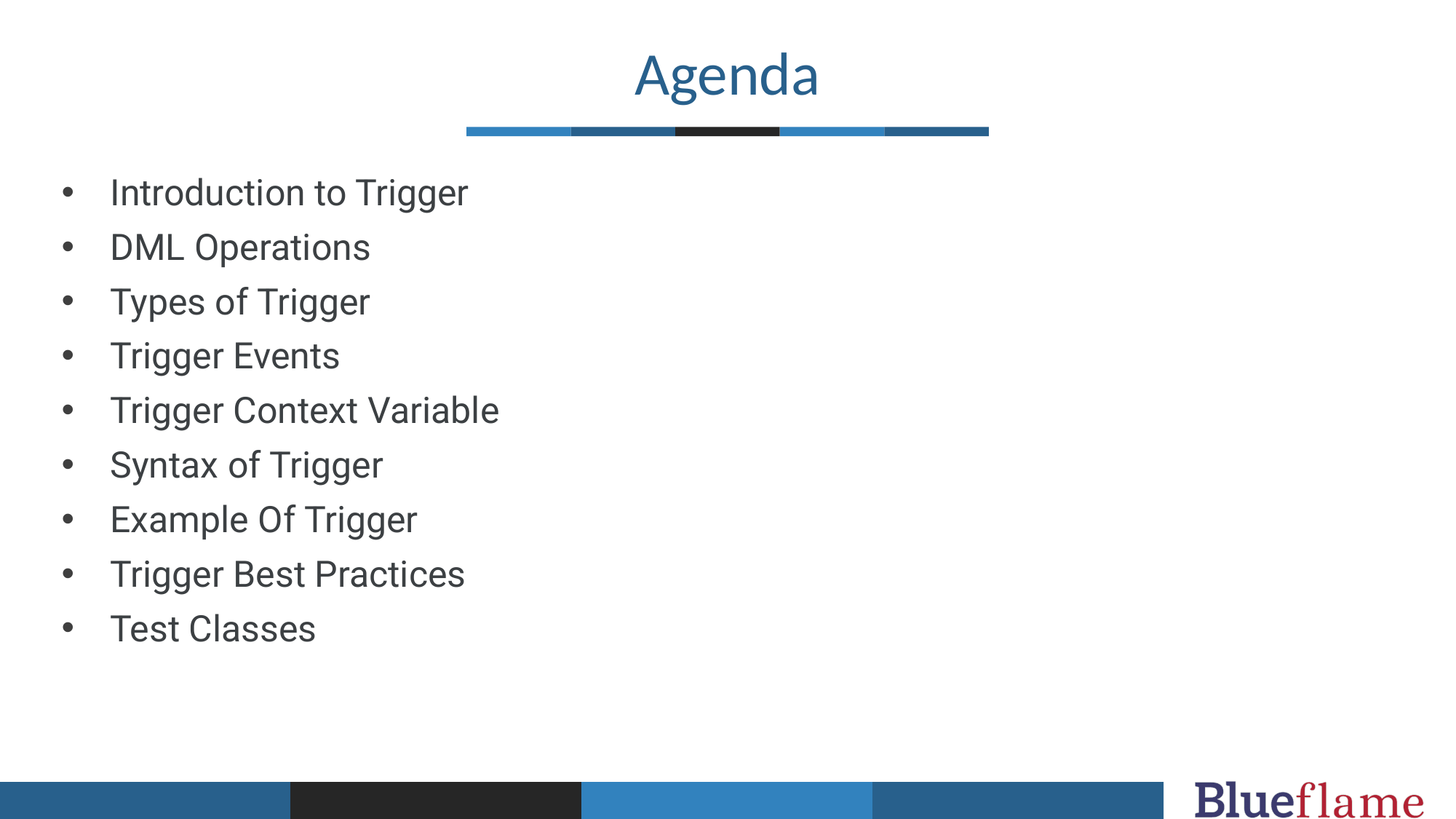

Agenda
Introduction to Trigger
DML Operations
Types of Trigger
Trigger Events
Trigger Context Variable
Syntax of Trigger
Example Of Trigger
Trigger Best Practices
Test Classes